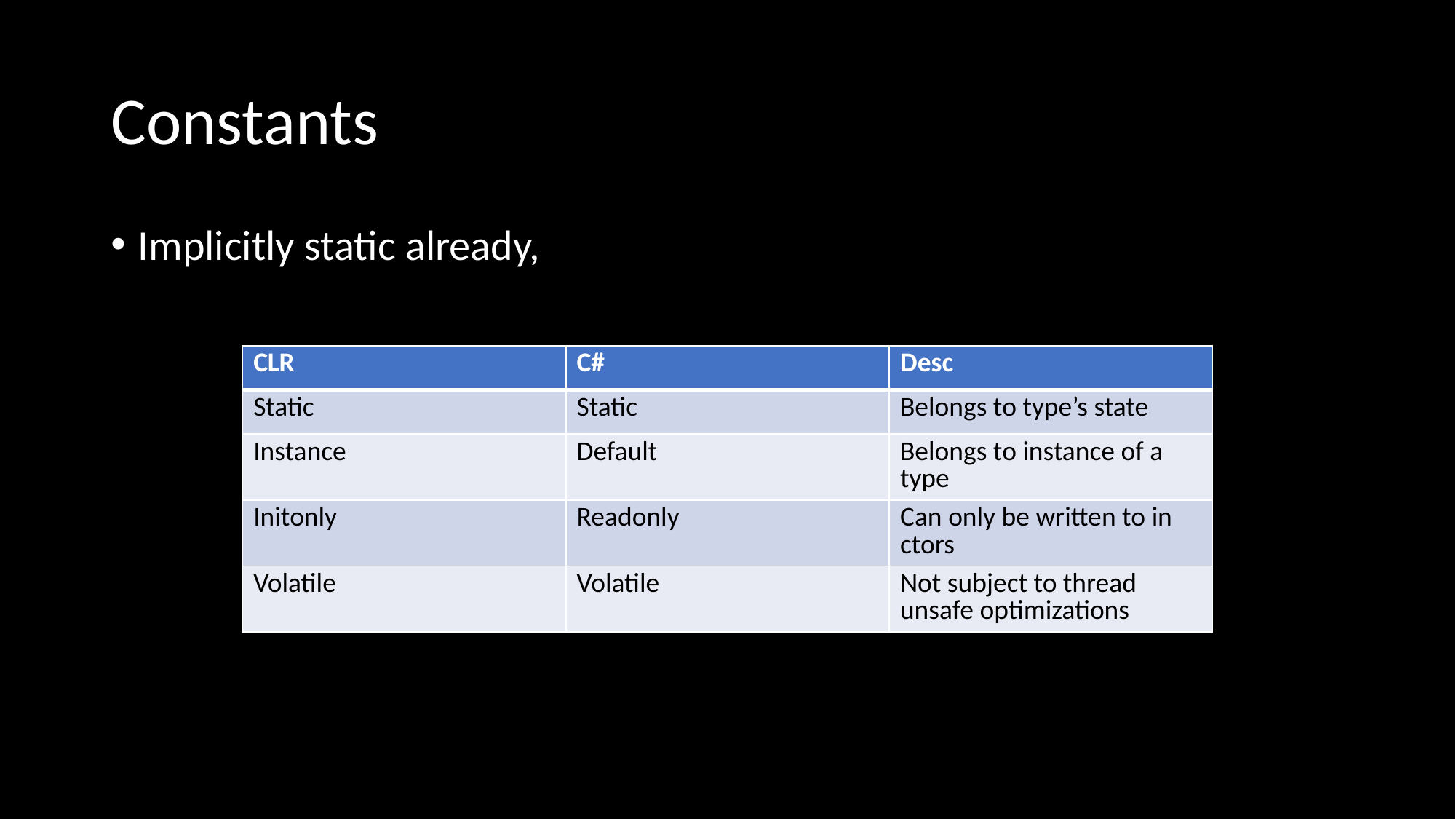

# Constants
Implicitly static already,
| CLR | C# | Desc |
| --- | --- | --- |
| Static | Static | Belongs to type’s state |
| Instance | Default | Belongs to instance of a type |
| Initonly | Readonly | Can only be written to in ctors |
| Volatile | Volatile | Not subject to thread unsafe optimizations |